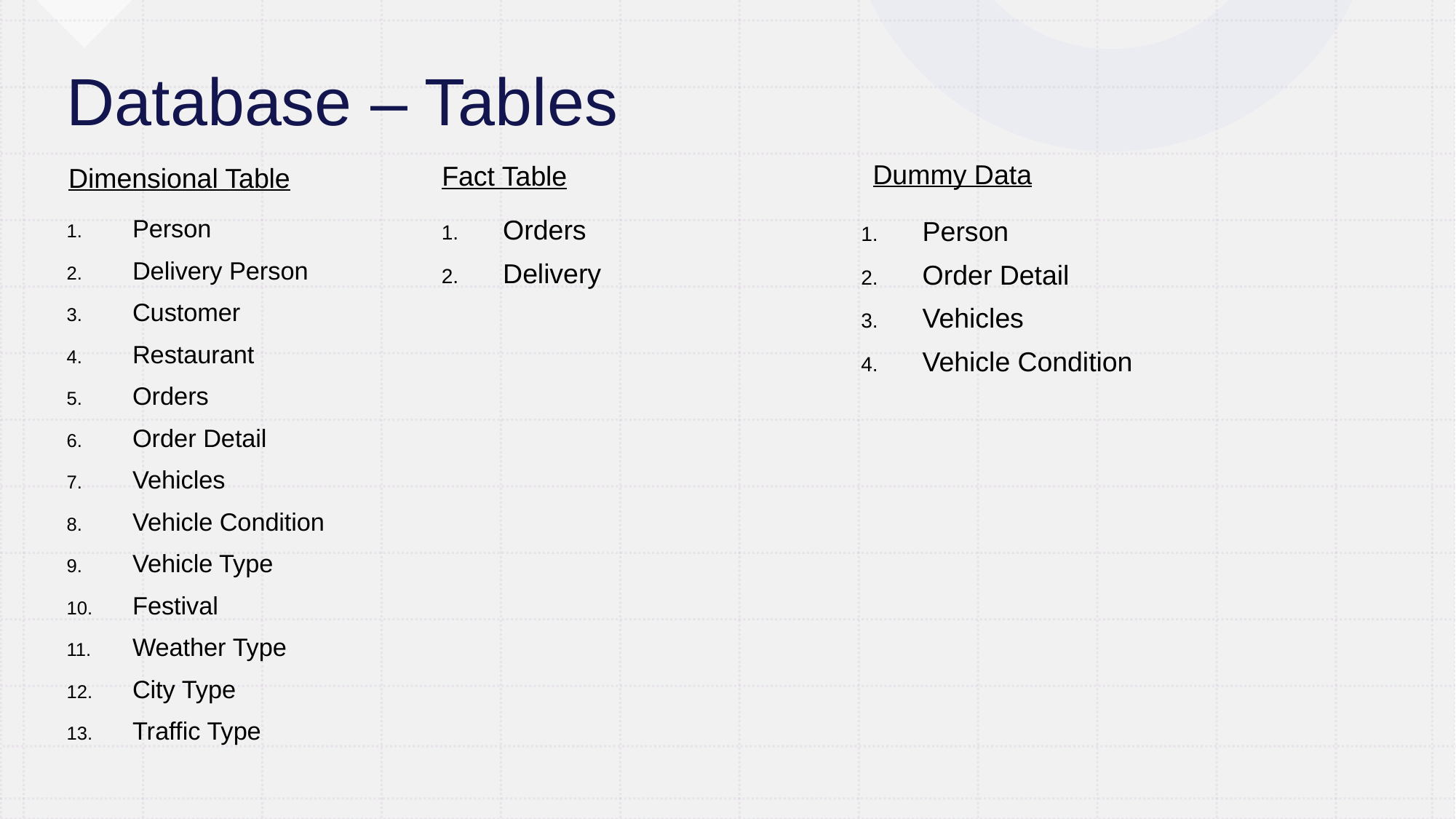

# Database – Tables
Dummy Data
Fact Table
Dimensional Table
Orders
Delivery

Person
Delivery Person
Customer
Restaurant
Orders
Order Detail
Vehicles
Vehicle Condition
Vehicle Type
Festival
Weather Type
City Type
Traffic Type

Person
Order Detail
Vehicles
Vehicle Condition